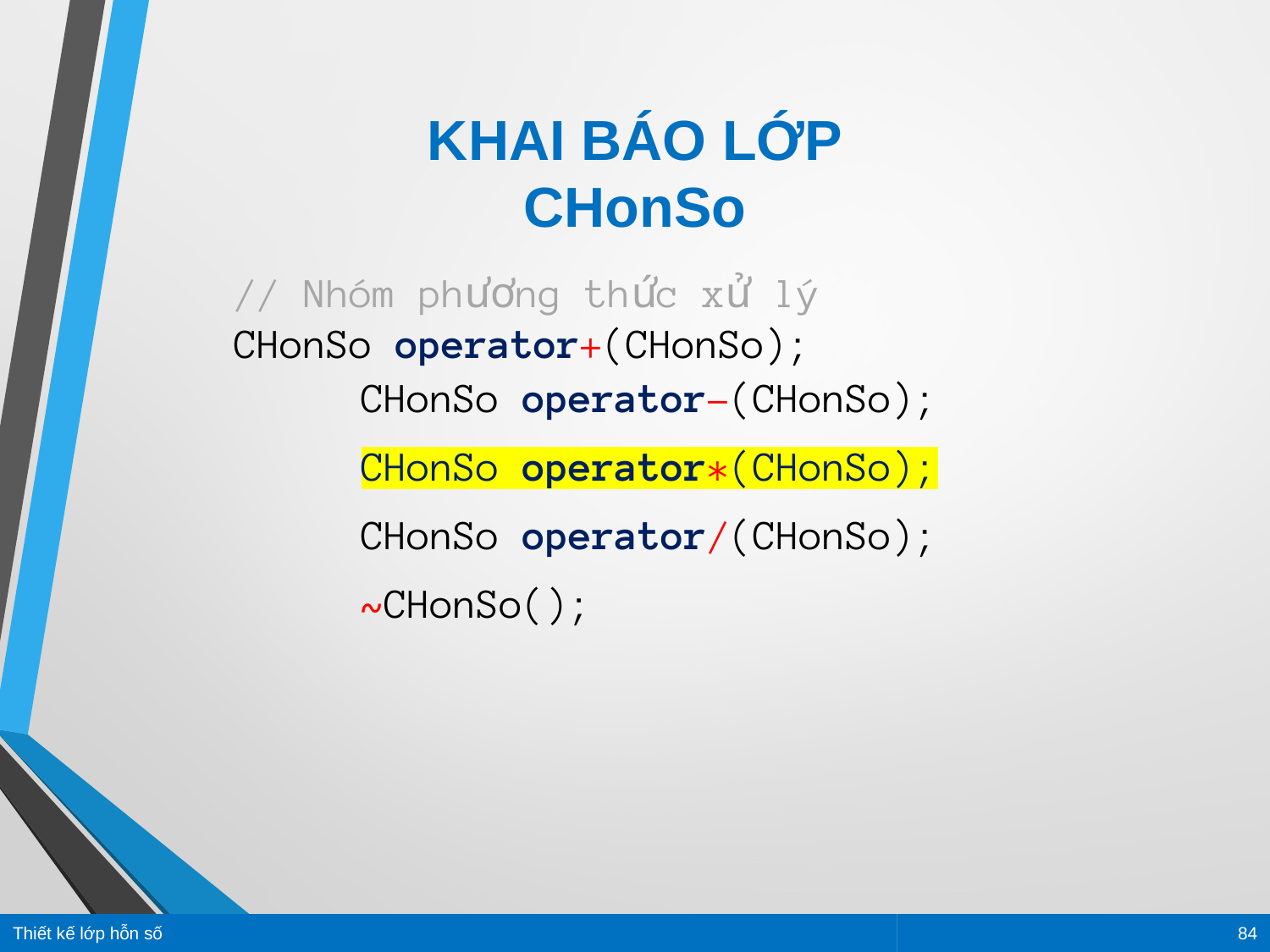

KHAI BÁO LỚP CHonSo
// Nhóm phương thức xử lý
CHonSo operator+(CHonSo);
		CHonSo operator-(CHonSo);
		CHonSo operator*(CHonSo);
		CHonSo operator/(CHonSo);
		~CHonSo();
Thiết kế lớp hỗn số
84